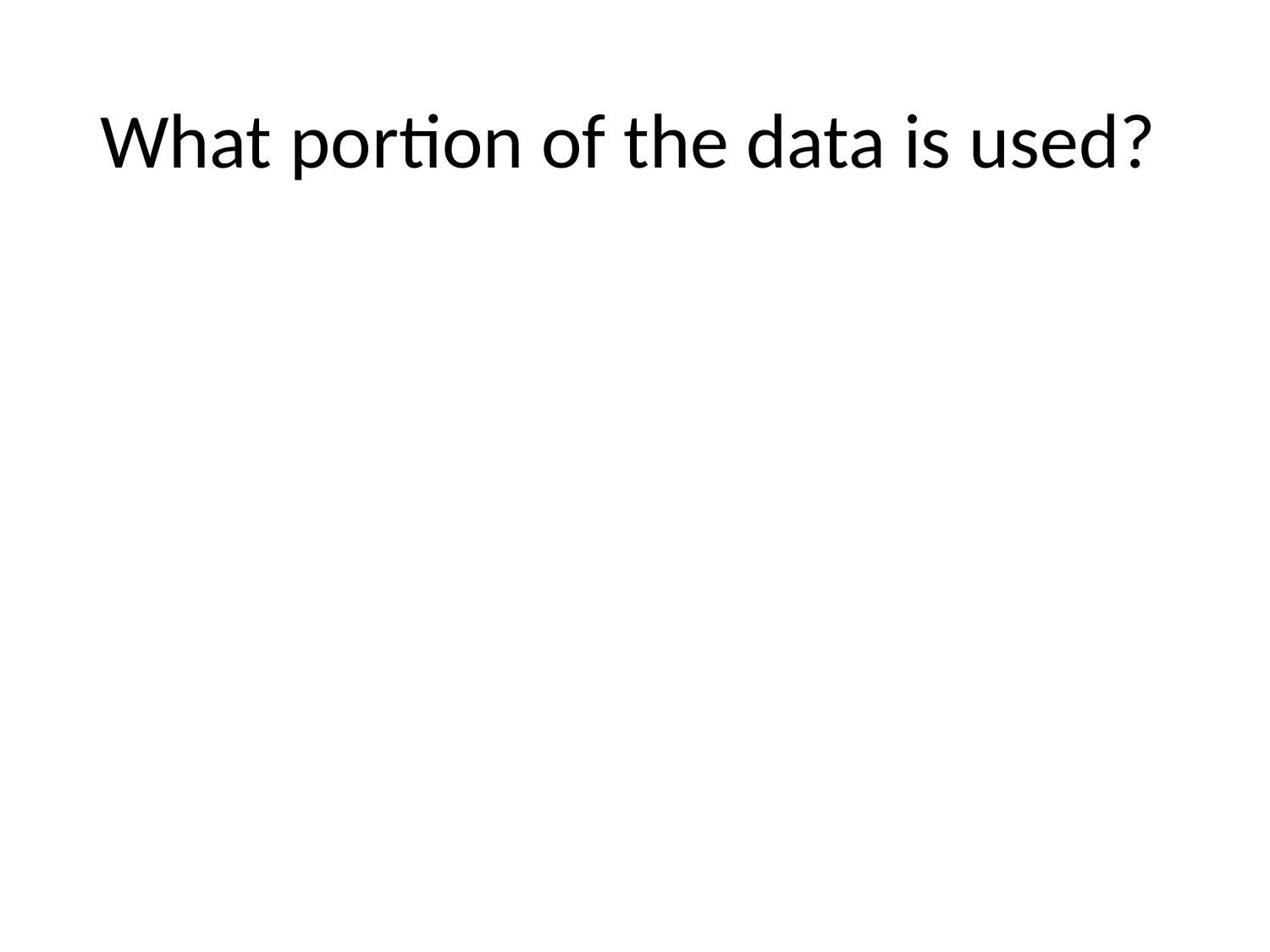

# What portion of the data is used?